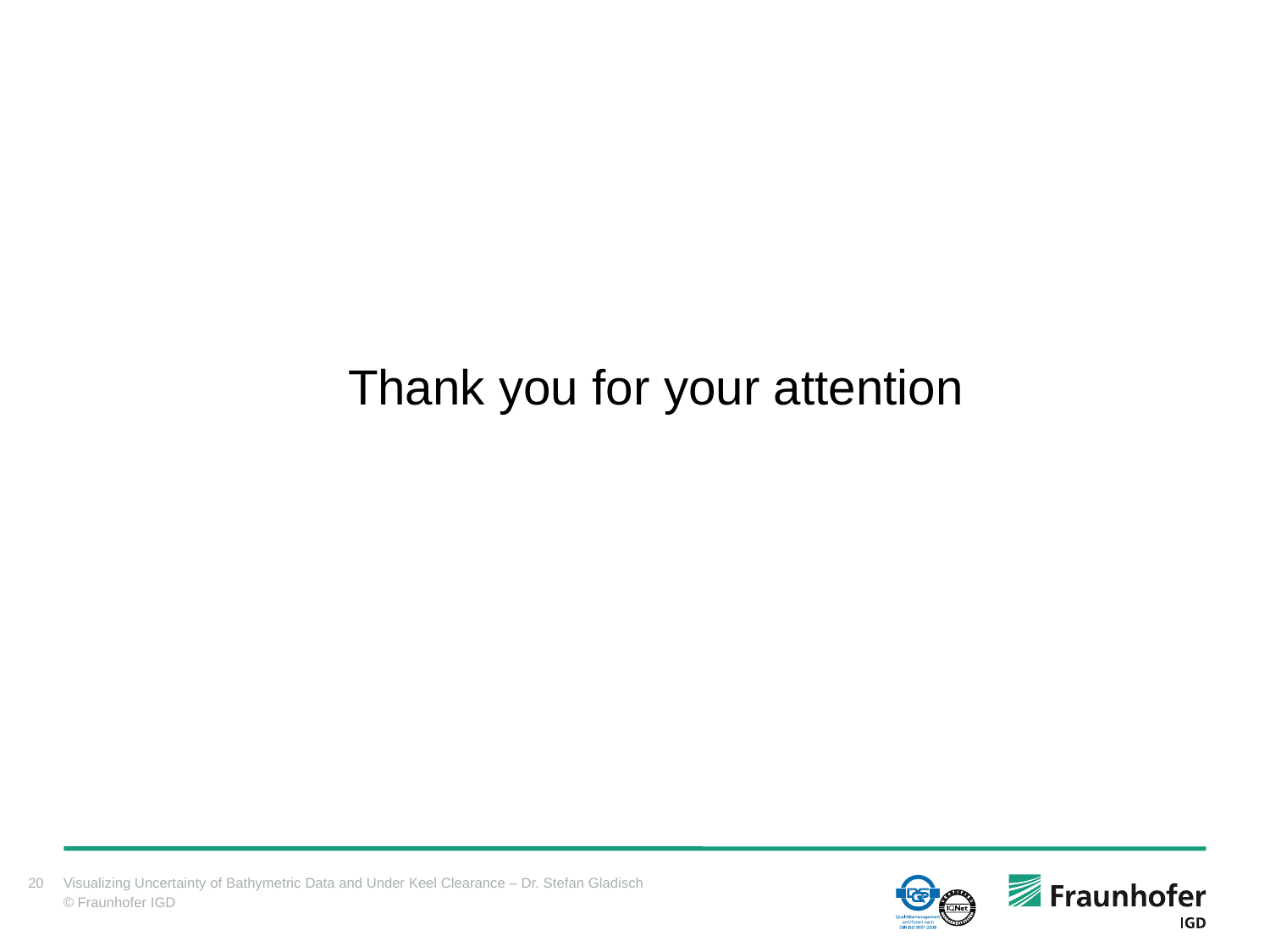

Thank you for your attention

20
Visualizing Uncertainty of Bathymetric Data and Under Keel Clearance – Dr. Stefan Gladisch